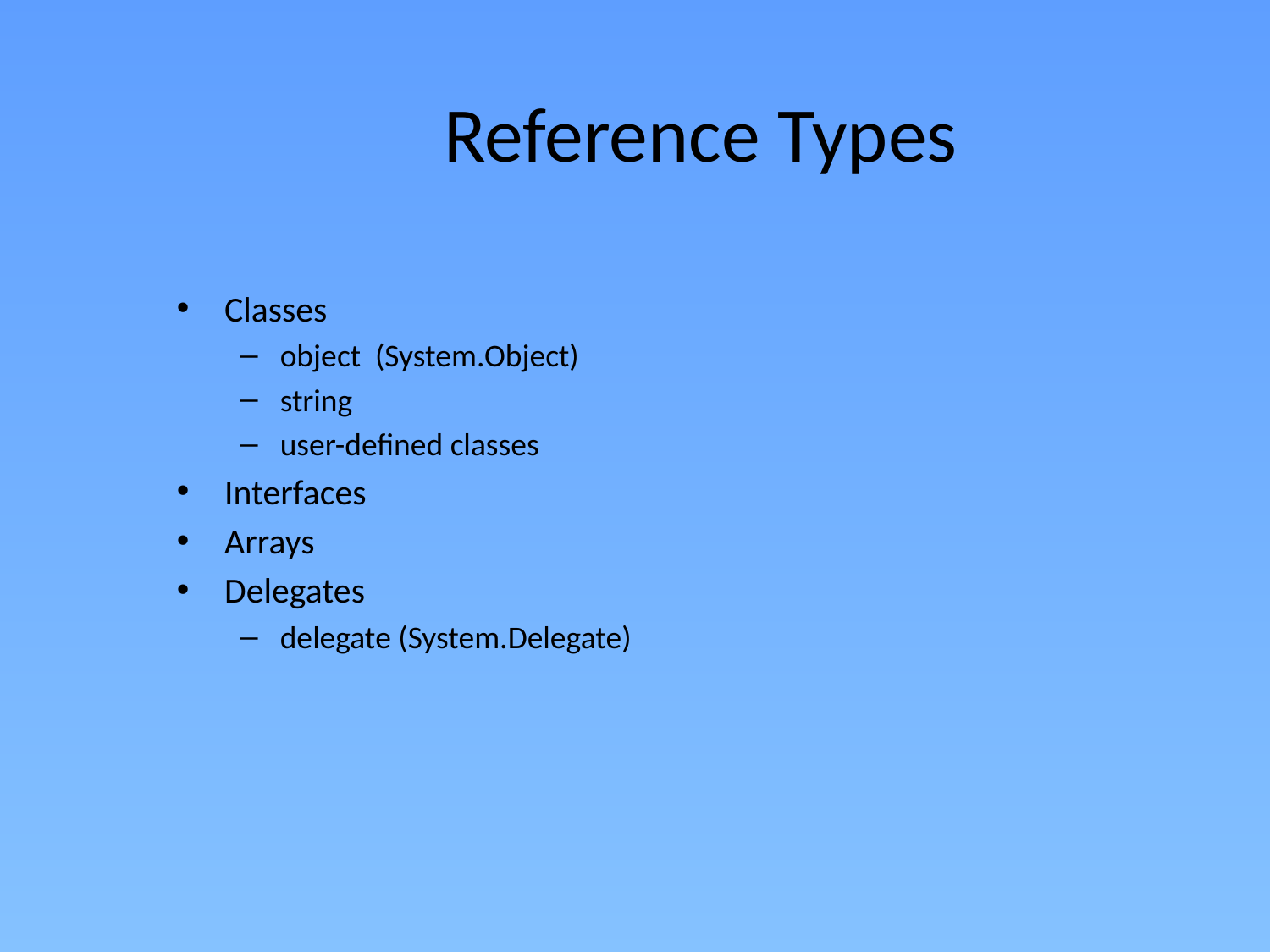

# Reference Types
Classes
object  (System.Object)
string
user-defined classes
Interfaces
Arrays
Delegates
delegate (System.Delegate)